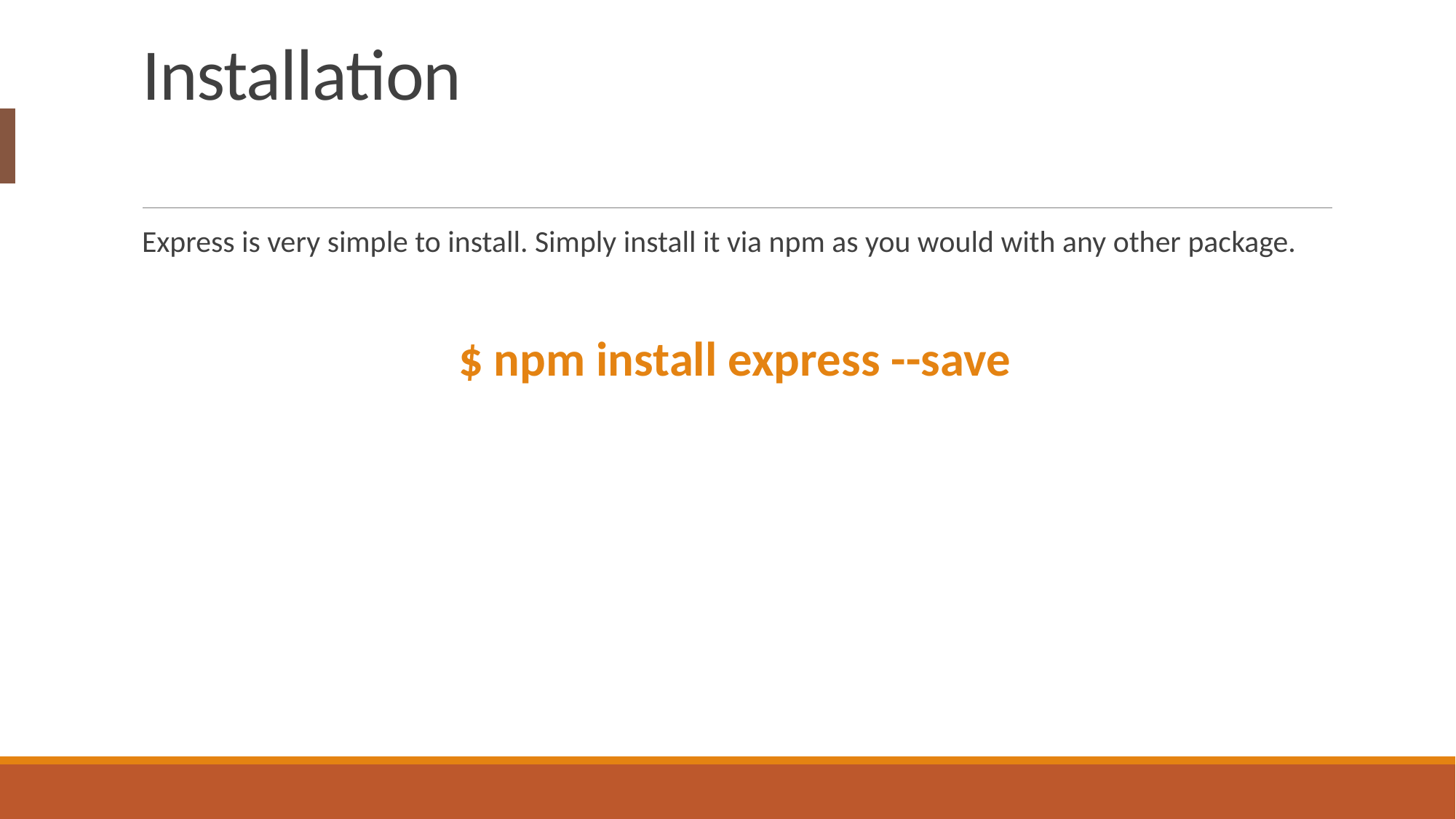

# Installation
Express is very simple to install. Simply install it via npm as you would with any other package.

			$ npm install express --save